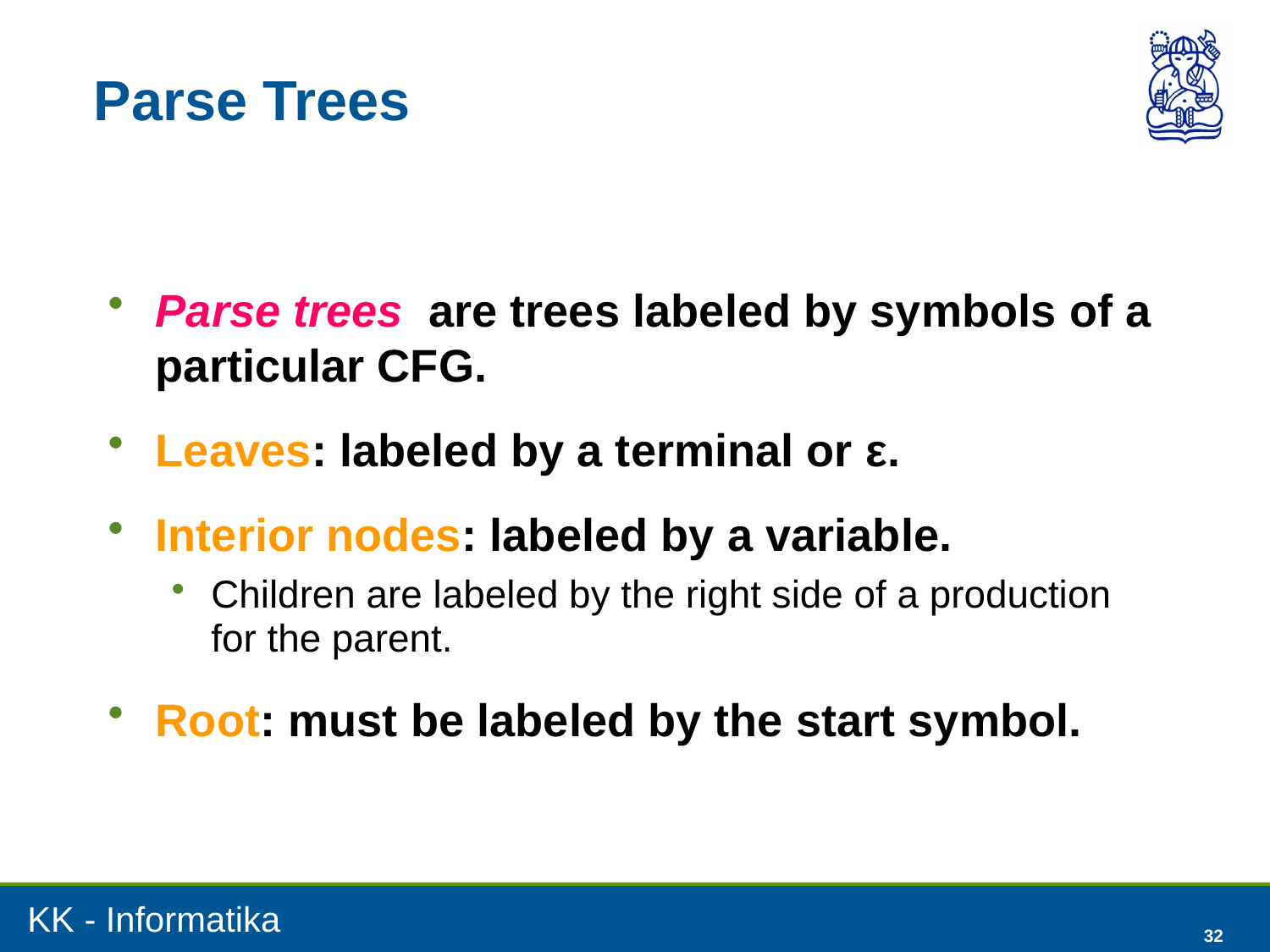

32
# Parse Trees
Parse trees  are trees labeled by symbols of a particular CFG.
Leaves: labeled by a terminal or ε.
Interior nodes: labeled by a variable.
Children are labeled by the right side of a production for the parent.
Root: must be labeled by the start symbol.